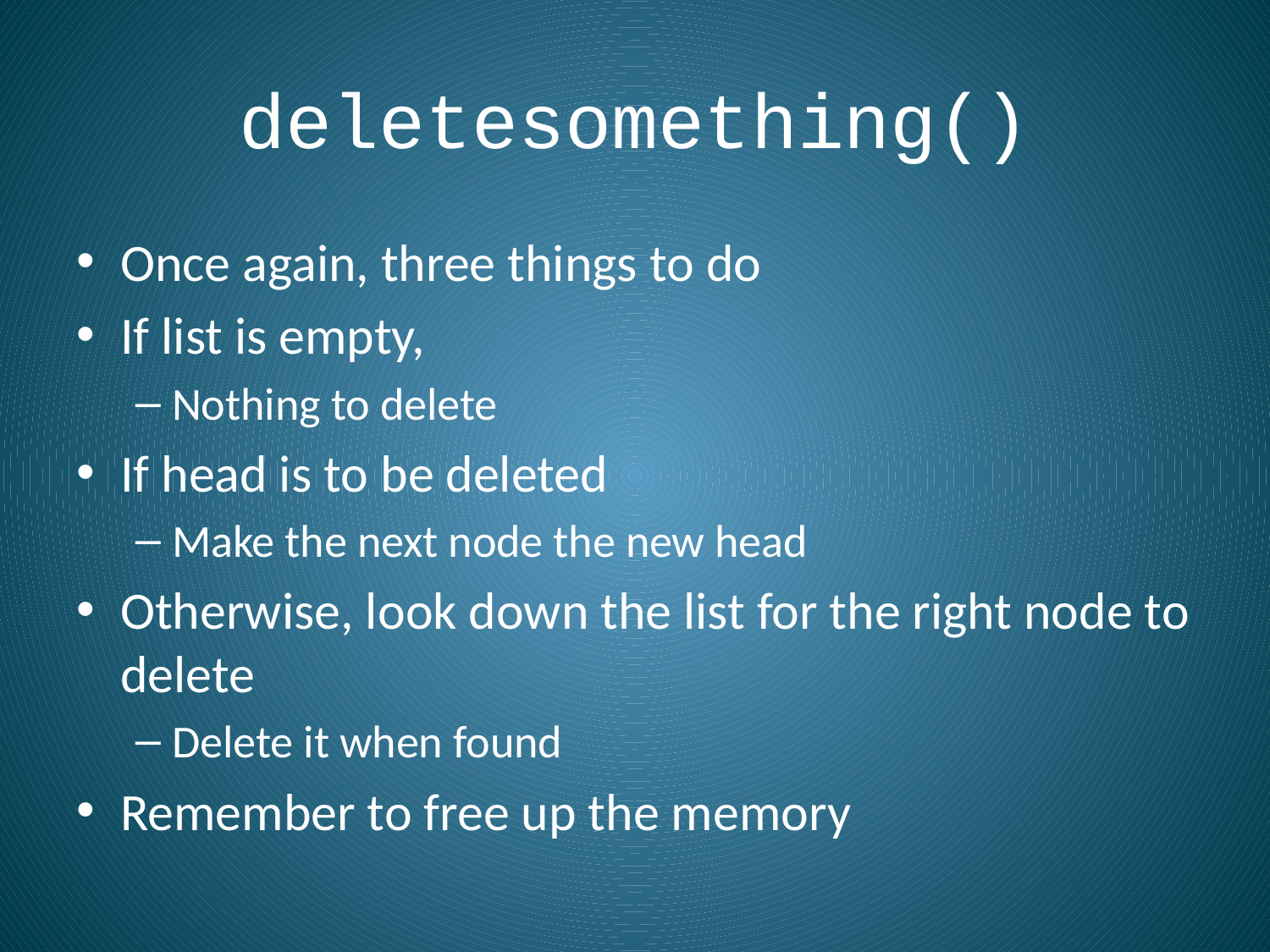

# deletesomething()
Once again, three things to do
If list is empty,
Nothing to delete
If head is to be deleted
Make the next node the new head
Otherwise, look down the list for the right node to delete
Delete it when found
Remember to free up the memory